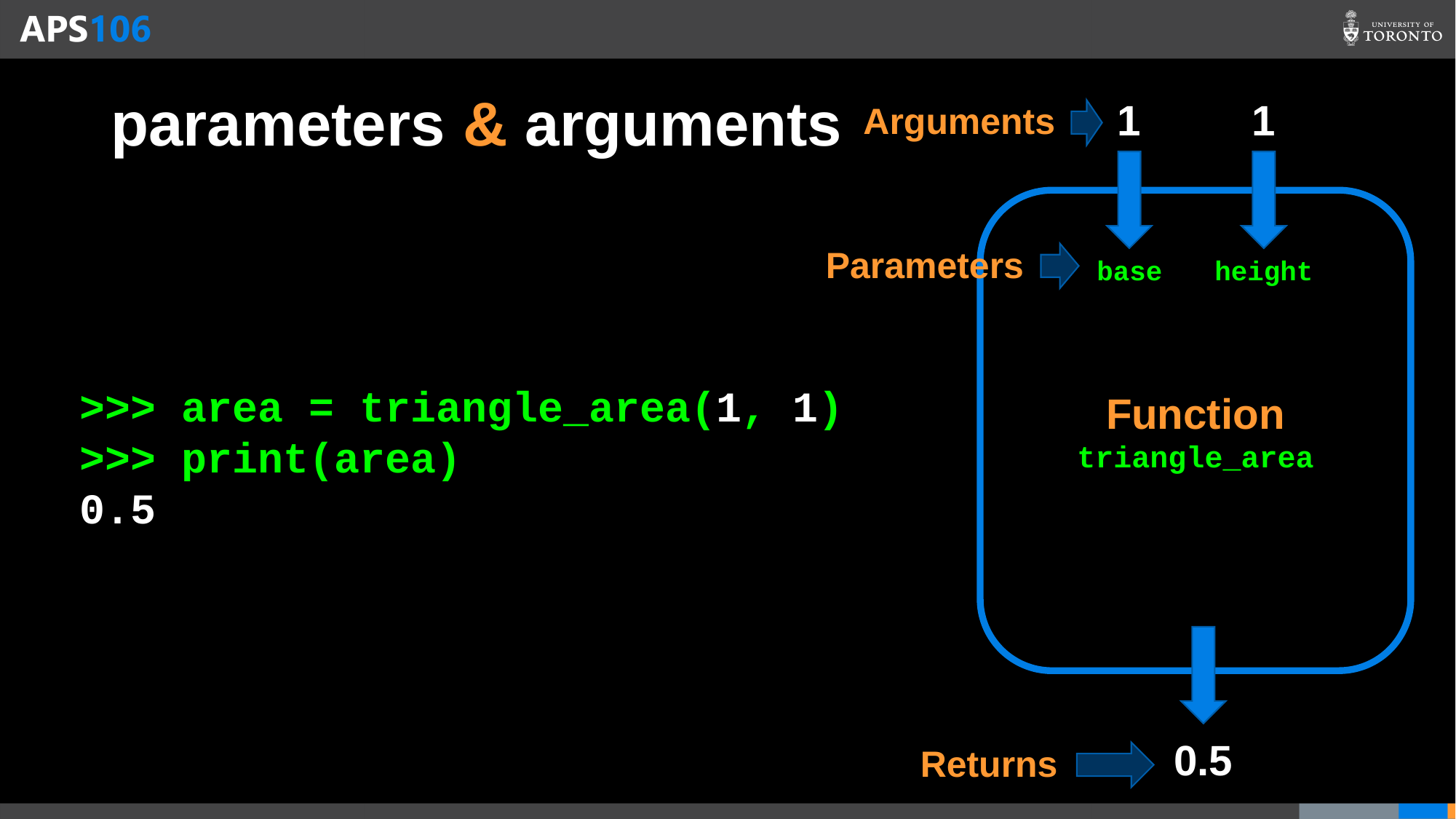

# parameters & arguments
1
1
Arguments

Function
triangle_area
Parameters

base
height
>>> area = triangle_area(1, 1)
>>> print(area)
0.5

0.5
Returns